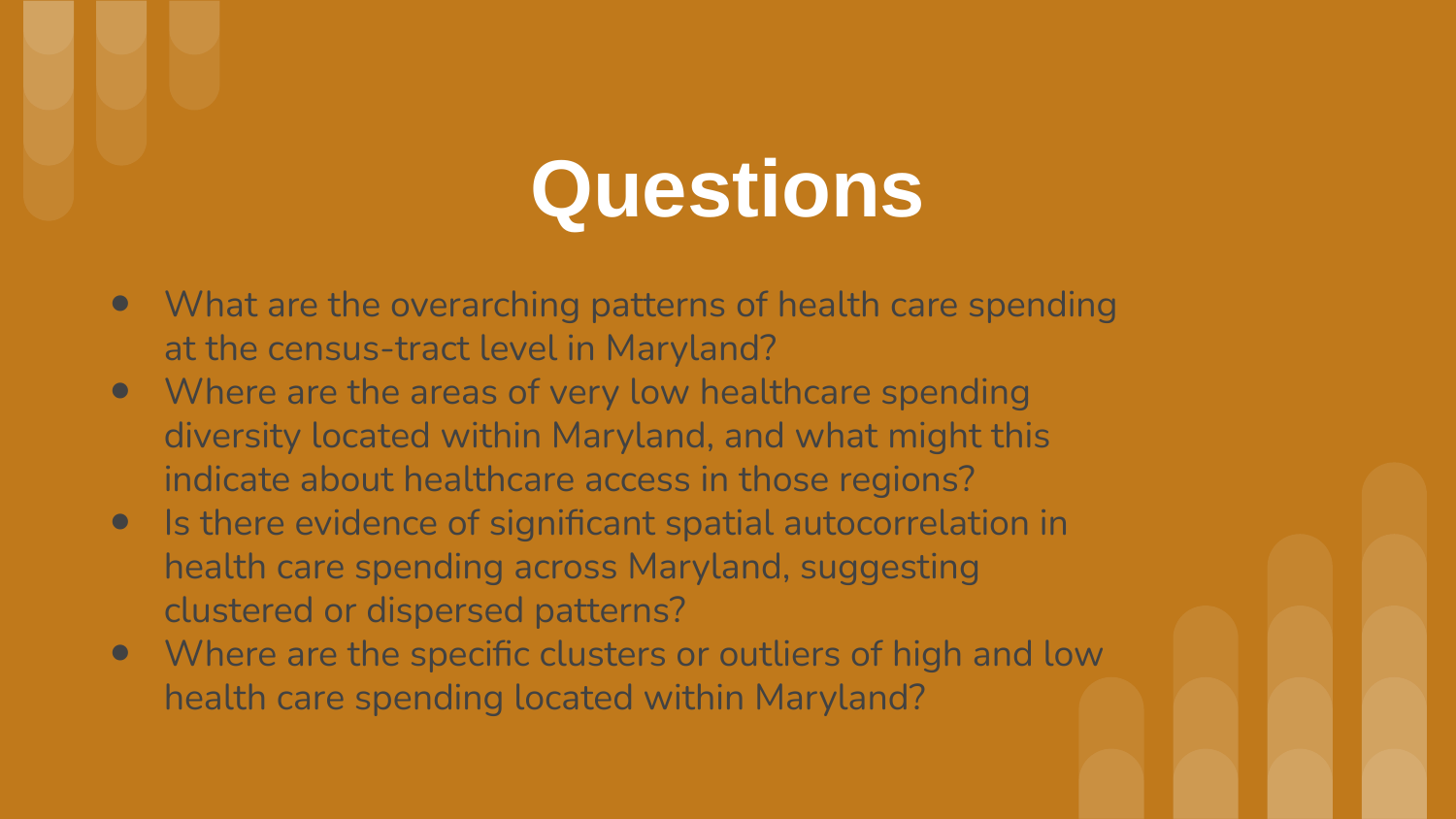

# Questions
What are the overarching patterns of health care spending at the census-tract level in Maryland?
Where are the areas of very low healthcare spending diversity located within Maryland, and what might this indicate about healthcare access in those regions?
Is there evidence of significant spatial autocorrelation in health care spending across Maryland, suggesting clustered or dispersed patterns?
Where are the specific clusters or outliers of high and low health care spending located within Maryland?